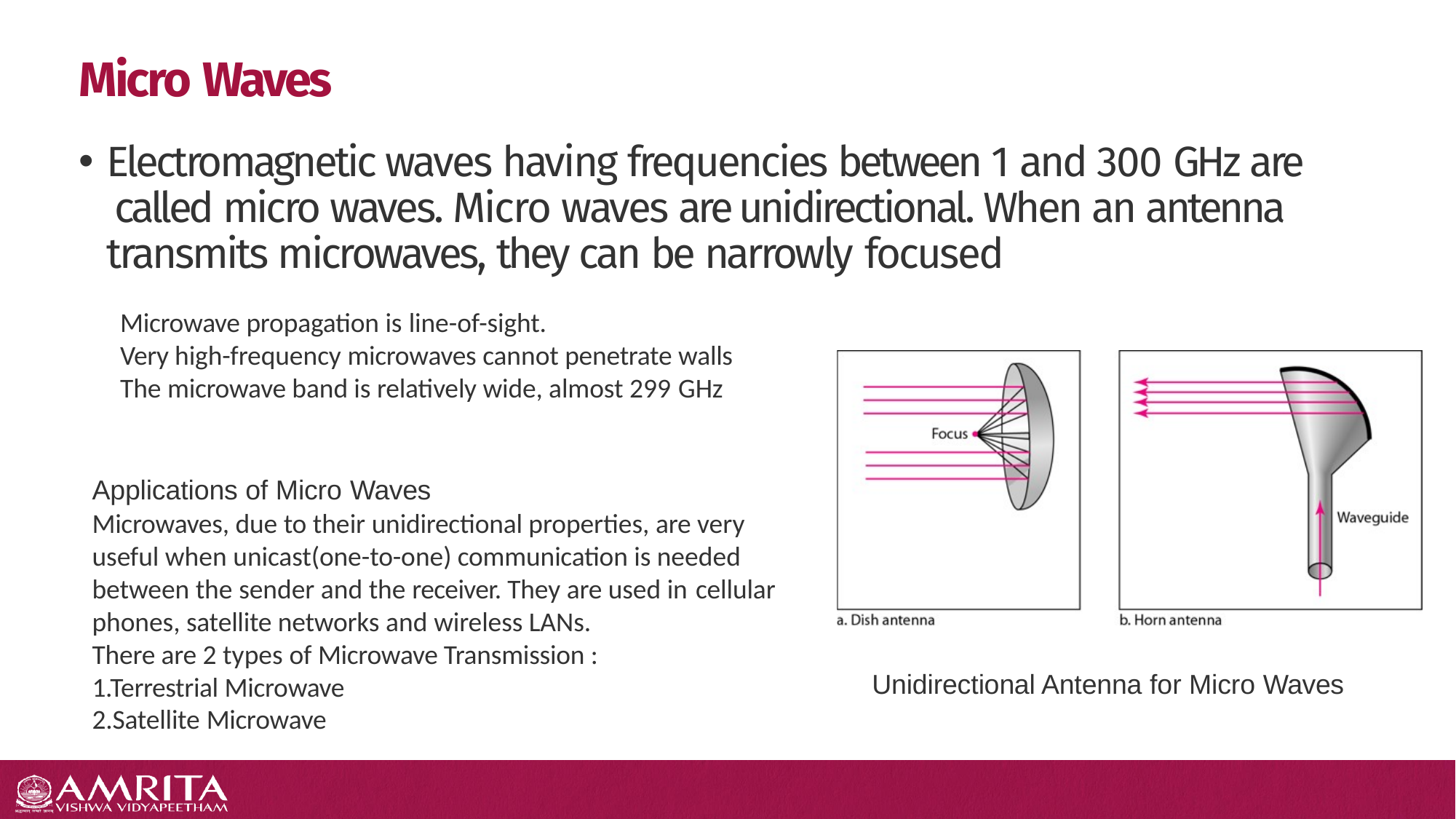

# Micro Waves
Electromagnetic waves having frequencies between 1 and 300 GHz are  called micro waves. Micro waves are unidirectional. When an antenna  transmits microwaves, they can be narrowly focused
Microwave propagation is line-of-sight.
Very high-frequency microwaves cannot penetrate walls  The microwave band is relatively wide, almost 299 GHz

Applications of Micro Waves
Microwaves, due to their unidirectional properties, are very  useful when unicast(one-to-one) communication is needed  between the sender and the receiver. They are used in cellular
phones, satellite networks and wireless LANs.  There are 2 types of Microwave Transmission :  1.Terrestrial Microwave
2.Satellite Microwave
Unidirectional Antenna for Micro Waves